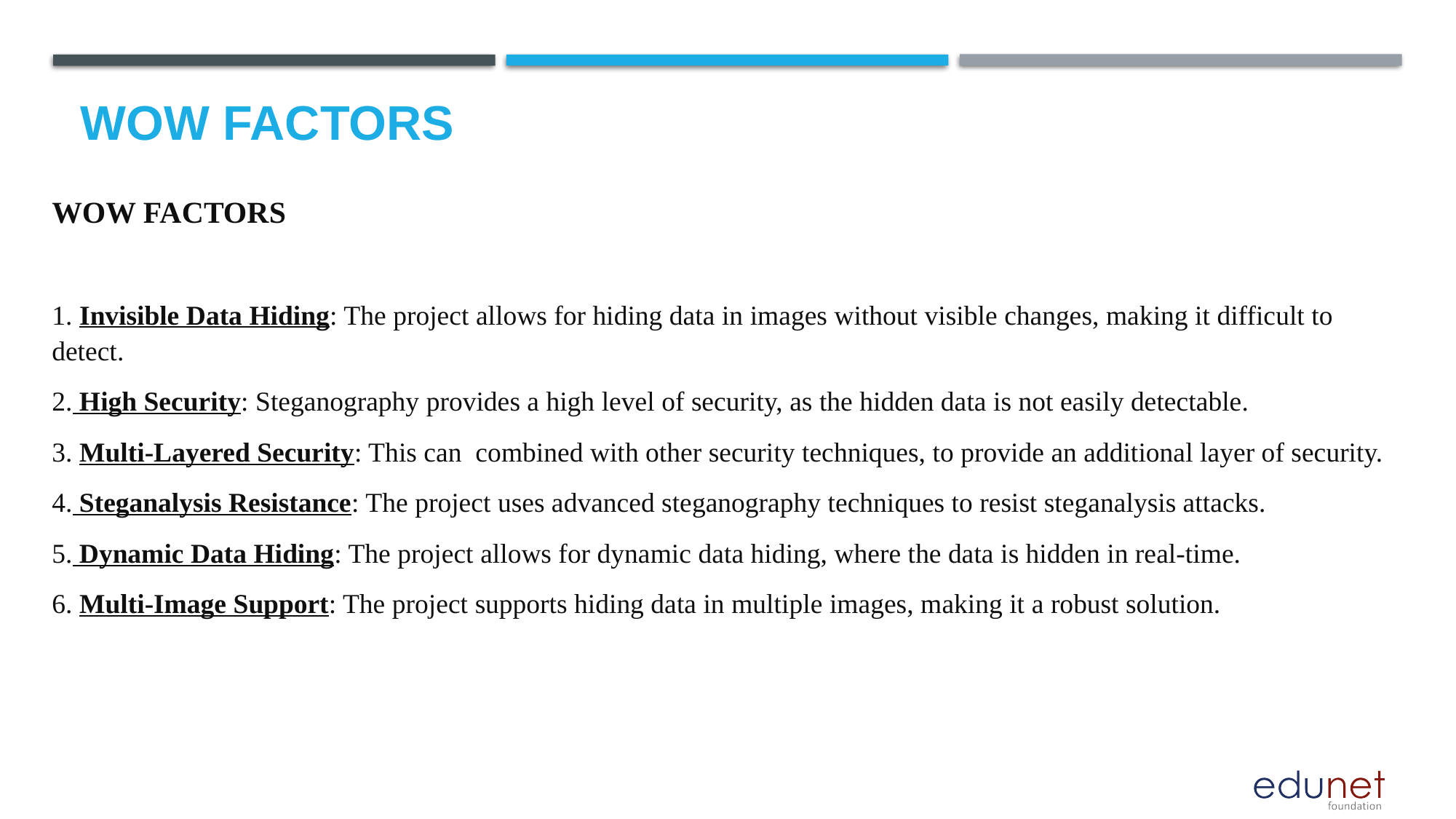

# Wow factors
WOW FACTORS

1. Invisible Data Hiding: The project allows for hiding data in images without visible changes, making it difficult to detect.
2. High Security: Steganography provides a high level of security, as the hidden data is not easily detectable.
3. Multi-Layered Security: This can  combined with other security techniques, to provide an additional layer of security.
4. Steganalysis Resistance: The project uses advanced steganography techniques to resist steganalysis attacks.
5. Dynamic Data Hiding: The project allows for dynamic data hiding, where the data is hidden in real-time.
6. Multi-Image Support: The project supports hiding data in multiple images, making it a robust solution.